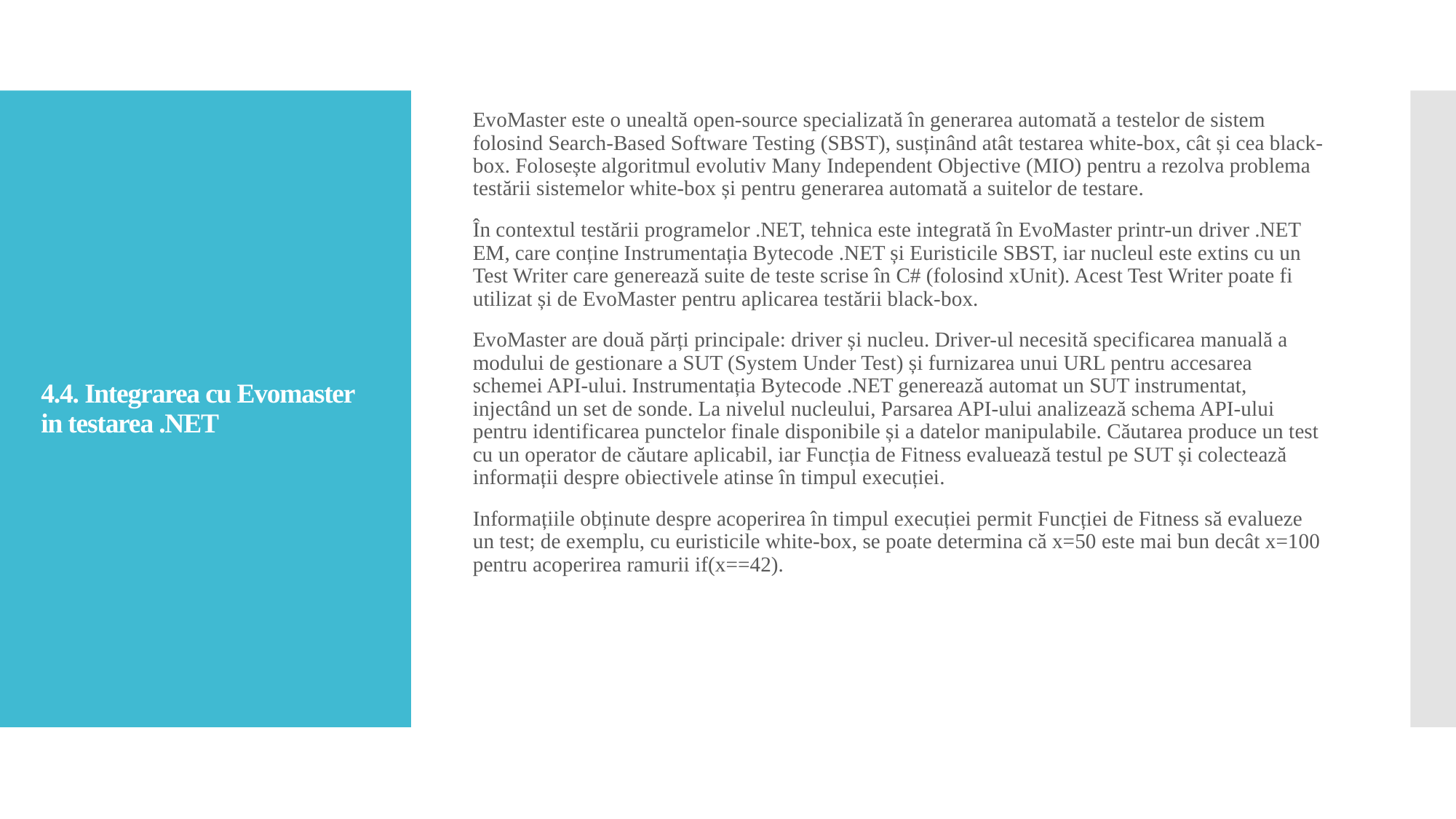

EvoMaster este o unealtă open-source specializată în generarea automată a testelor de sistem folosind Search-Based Software Testing (SBST), susținând atât testarea white-box, cât și cea black-box. Folosește algoritmul evolutiv Many Independent Objective (MIO) pentru a rezolva problema testării sistemelor white-box și pentru generarea automată a suitelor de testare.
În contextul testării programelor .NET, tehnica este integrată în EvoMaster printr-un driver .NET EM, care conține Instrumentația Bytecode .NET și Euristicile SBST, iar nucleul este extins cu un Test Writer care generează suite de teste scrise în C# (folosind xUnit). Acest Test Writer poate fi utilizat și de EvoMaster pentru aplicarea testării black-box.
EvoMaster are două părți principale: driver și nucleu. Driver-ul necesită specificarea manuală a modului de gestionare a SUT (System Under Test) și furnizarea unui URL pentru accesarea schemei API-ului. Instrumentația Bytecode .NET generează automat un SUT instrumentat, injectând un set de sonde. La nivelul nucleului, Parsarea API-ului analizează schema API-ului pentru identificarea punctelor finale disponibile și a datelor manipulabile. Căutarea produce un test cu un operator de căutare aplicabil, iar Funcția de Fitness evaluează testul pe SUT și colectează informații despre obiectivele atinse în timpul execuției.
Informațiile obținute despre acoperirea în timpul execuției permit Funcției de Fitness să evalueze un test; de exemplu, cu euristicile white-box, se poate determina că x=50 este mai bun decât x=100 pentru acoperirea ramurii if(x==42).

# 4.4. Integrarea cu Evomaster in testarea .NET